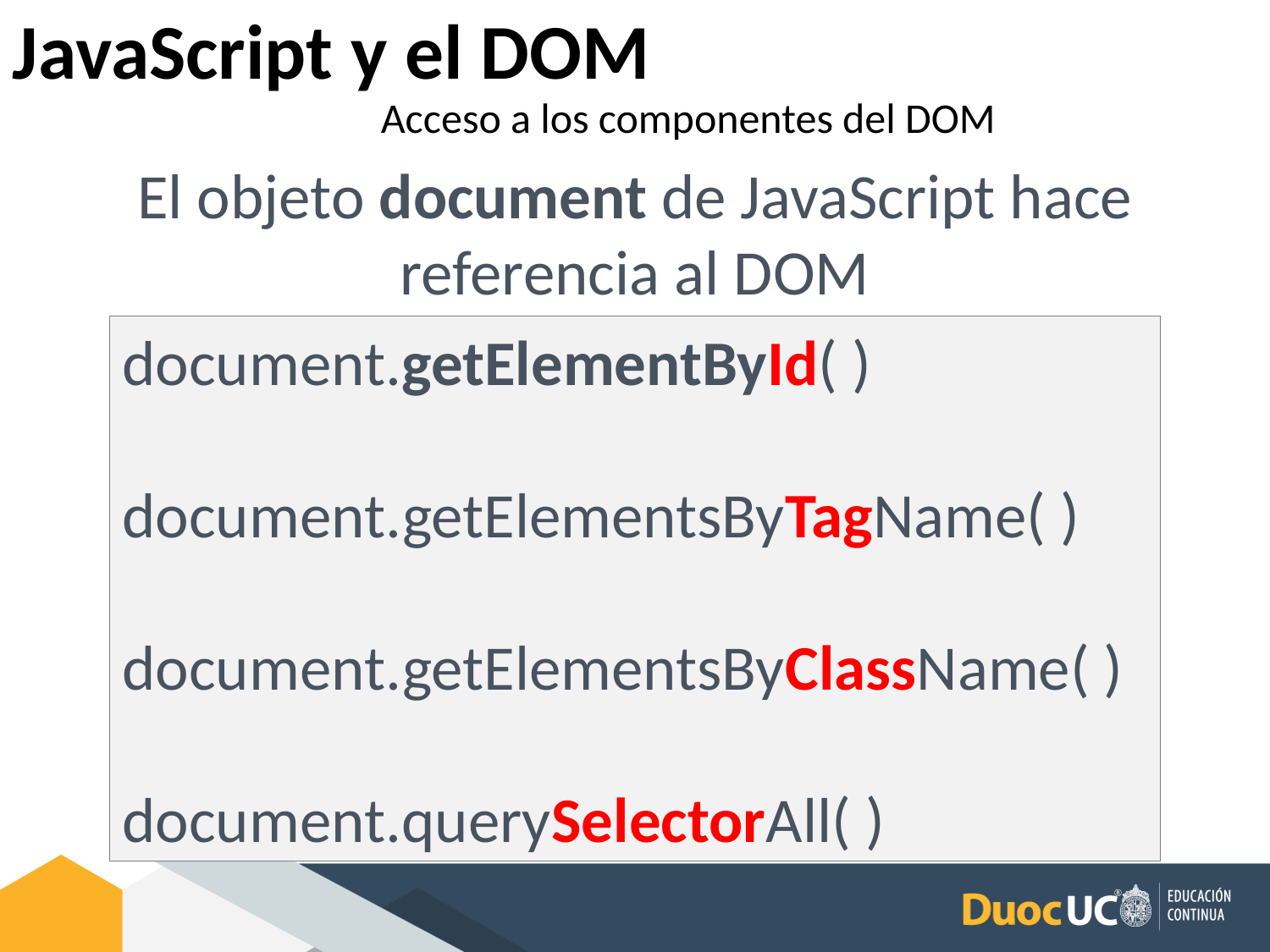

JavaScript y el DOM
Acceso a los componentes del DOM
El objeto document de JavaScript hace referencia al DOM
document.getElementById( )

document.getElementsByTagName( )

document.getElementsByClassName( )

document.querySelectorAll( )